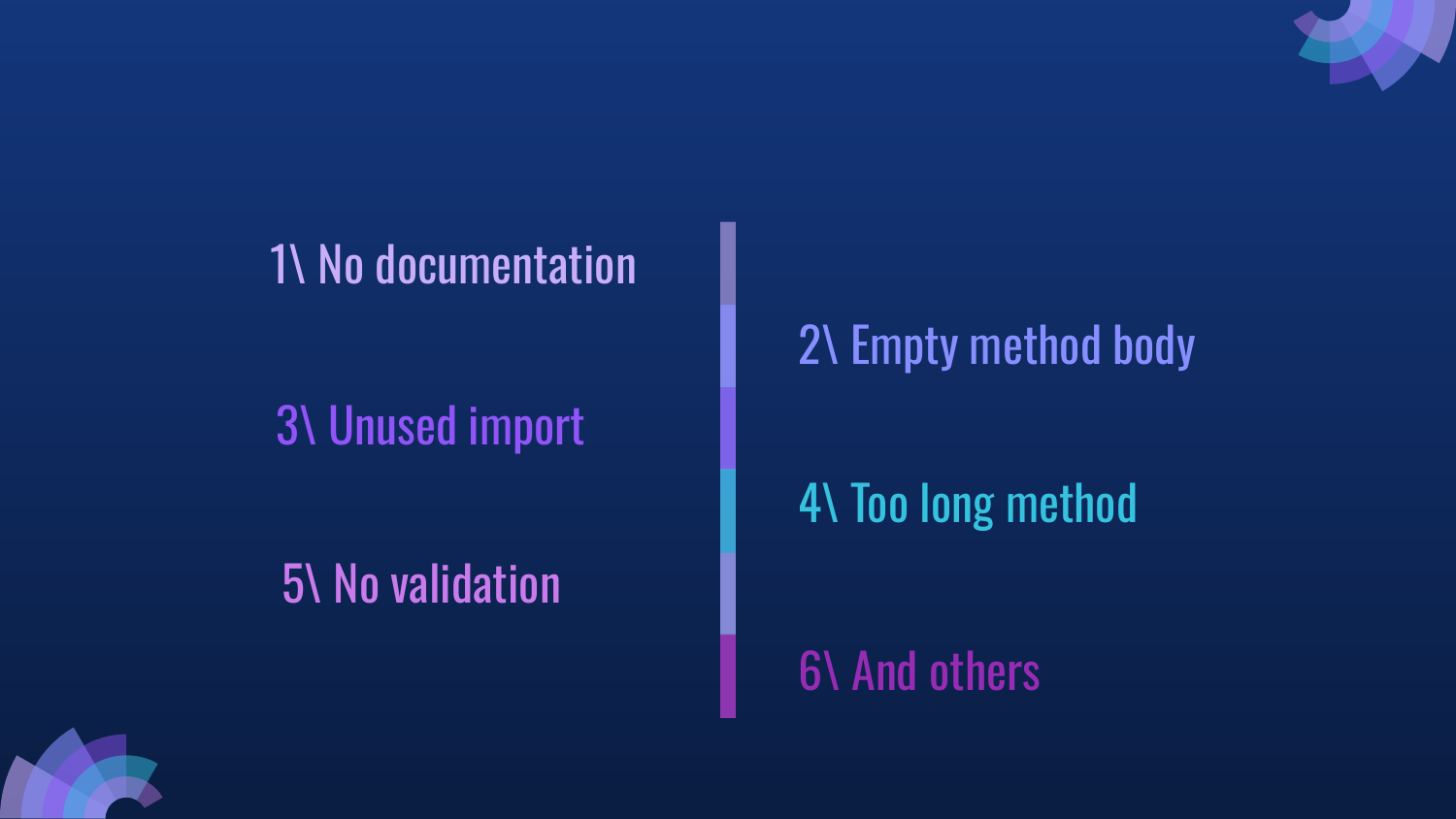

1\ No documentation
2\ Empty method body
3\ Unused import
4\ Too long method
5\ No validation
6\ And others